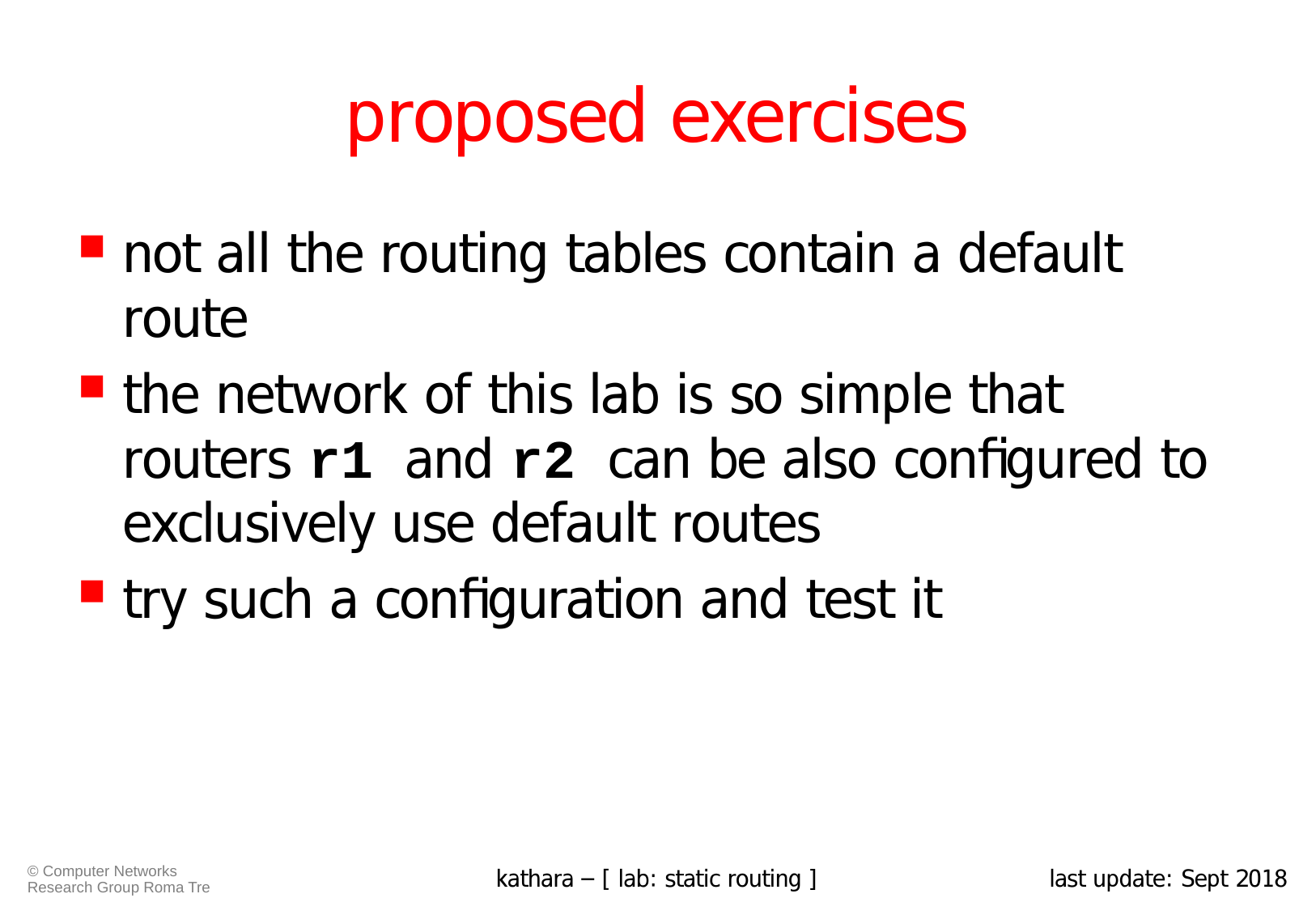

# proposed exercises
not all the routing tables contain a default route
the network of this lab is so simple that routers r1 and r2 can be also configured to exclusively use default routes
try such a configuration and test it
kathara – [ lab: static routing ]
last update: Sept 2018